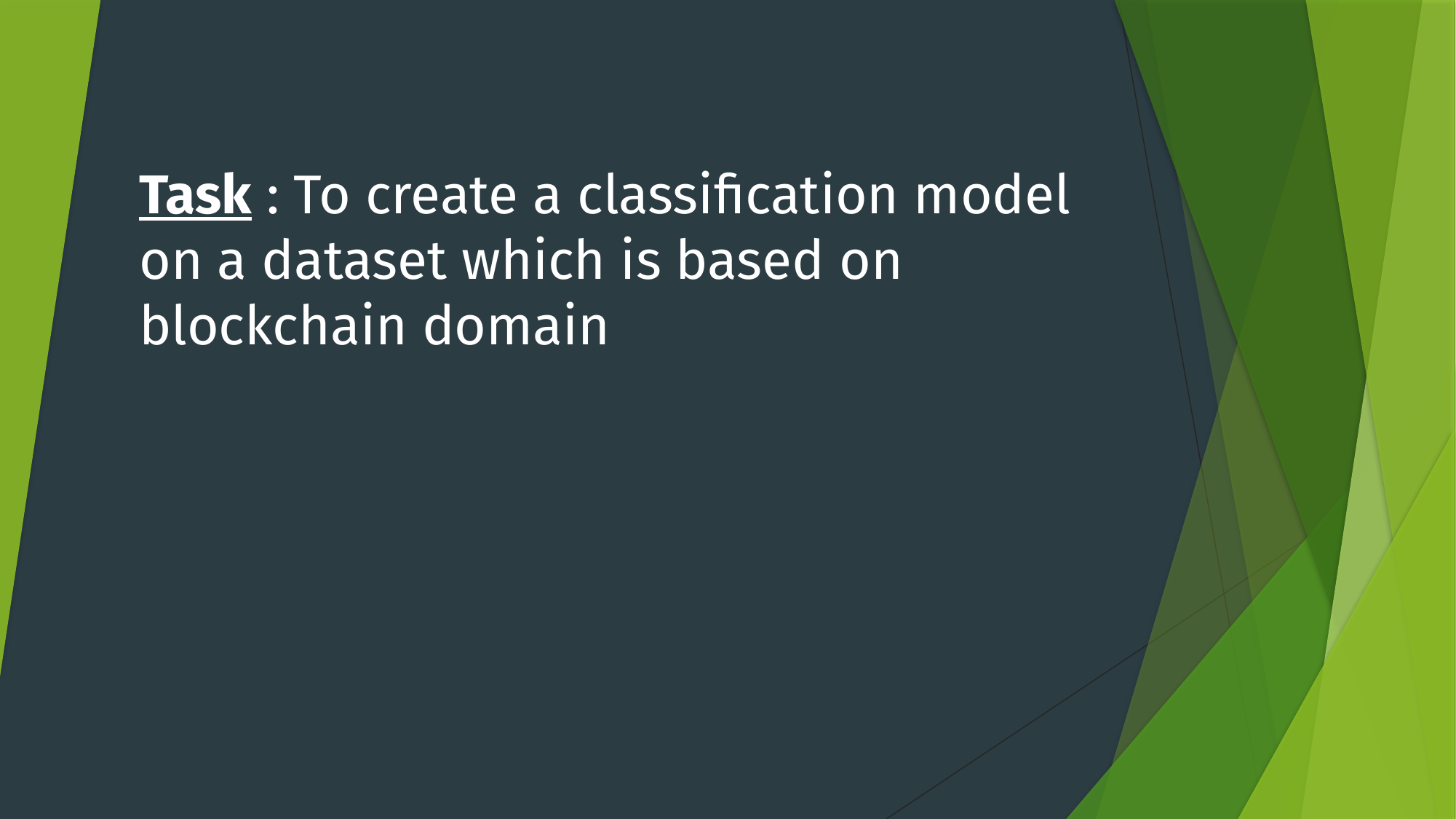

# Task : To create a classification model on a dataset which is based on blockchain domain